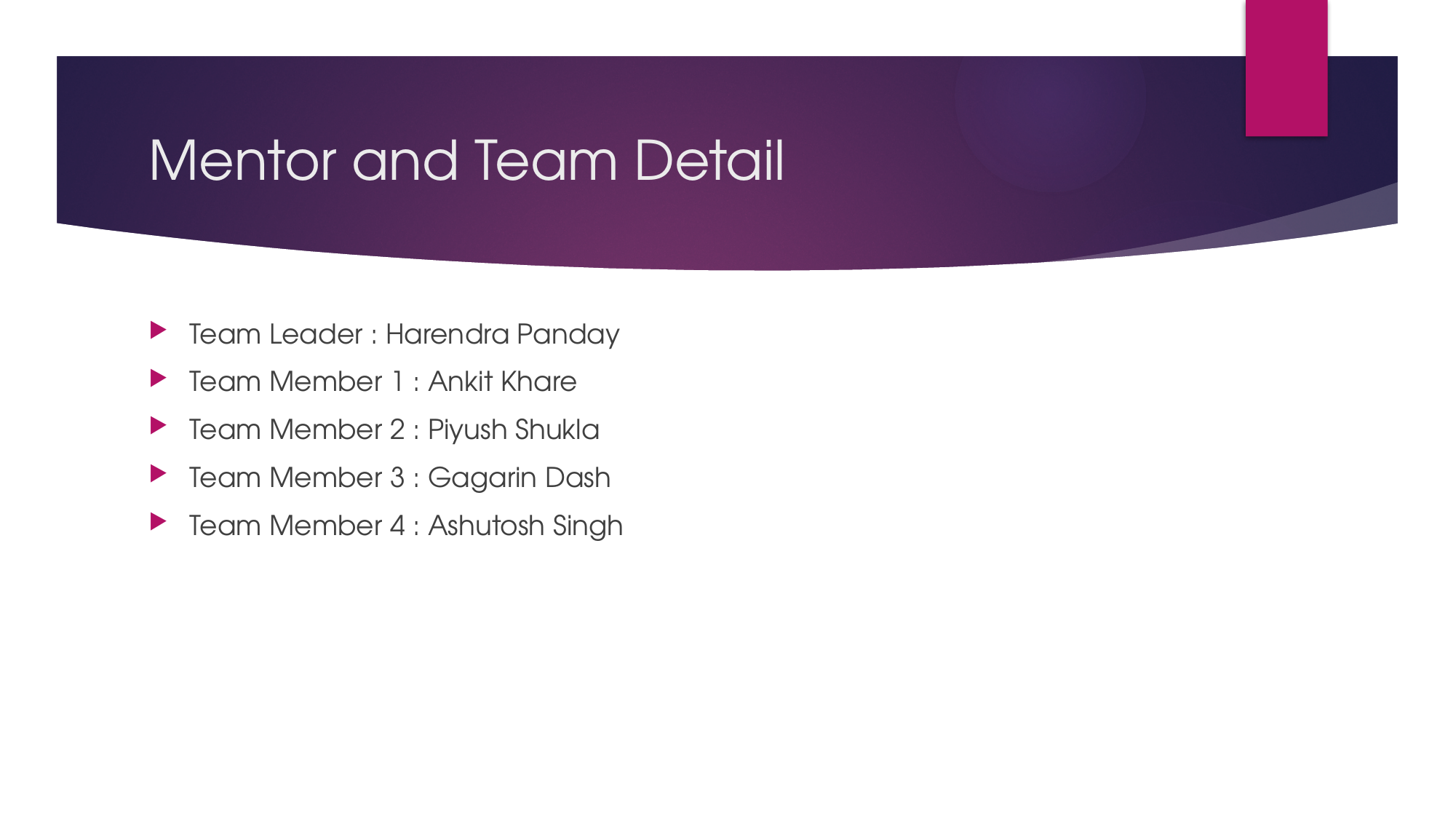

# Mentor and Team Detail
Team Leader : Harendra Panday
Team Member 1 : Ankit Khare
Team Member 2 : Piyush Shukla
Team Member 3 : Gagarin Dash
Team Member 4 : Ashutosh Singh